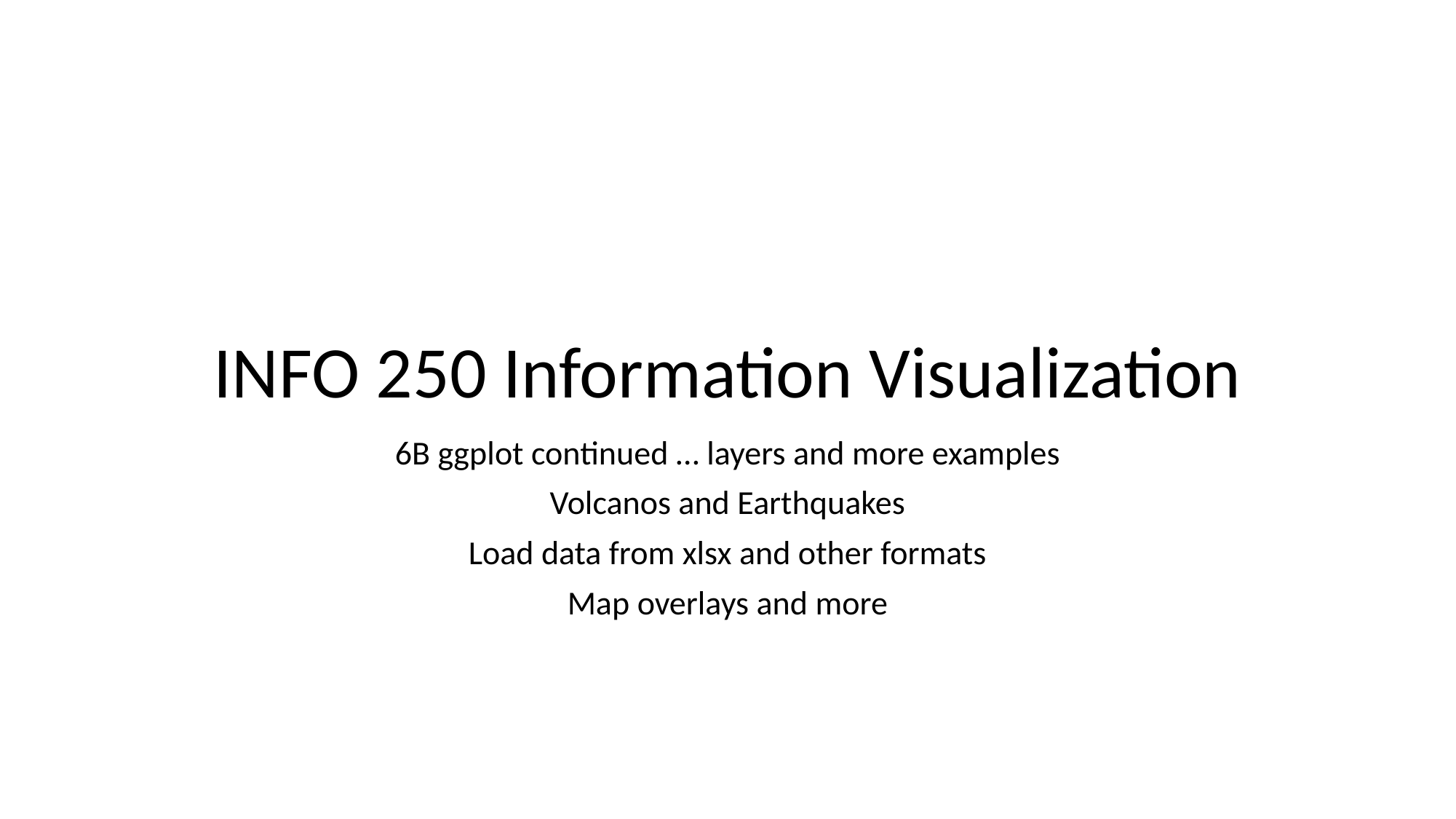

# INFO 250 Information Visualization
6B ggplot continued … layers and more examples
Volcanos and Earthquakes
Load data from xlsx and other formats
Map overlays and more